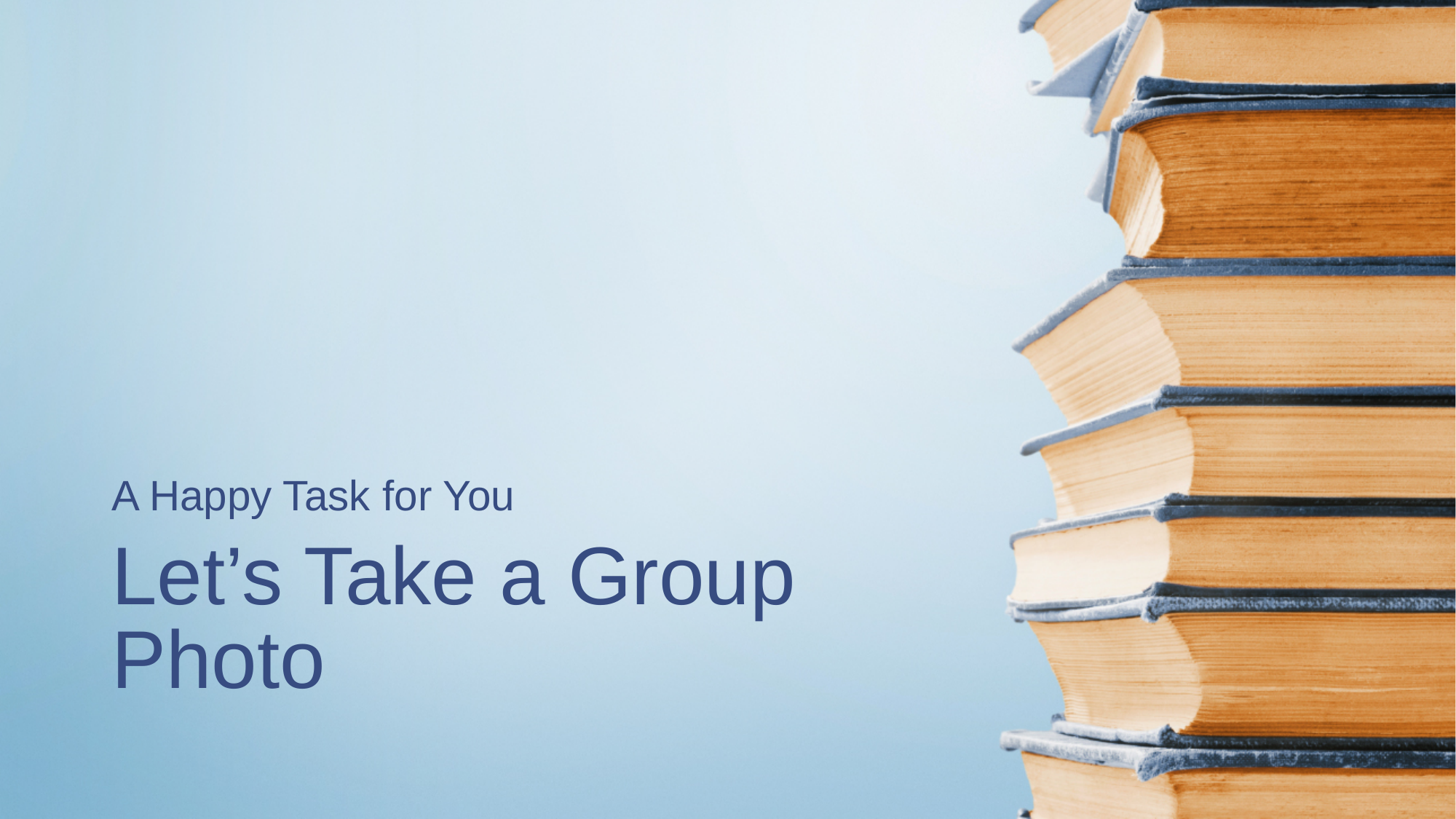

A Happy Task for You
# Let’s Take a Group Photo